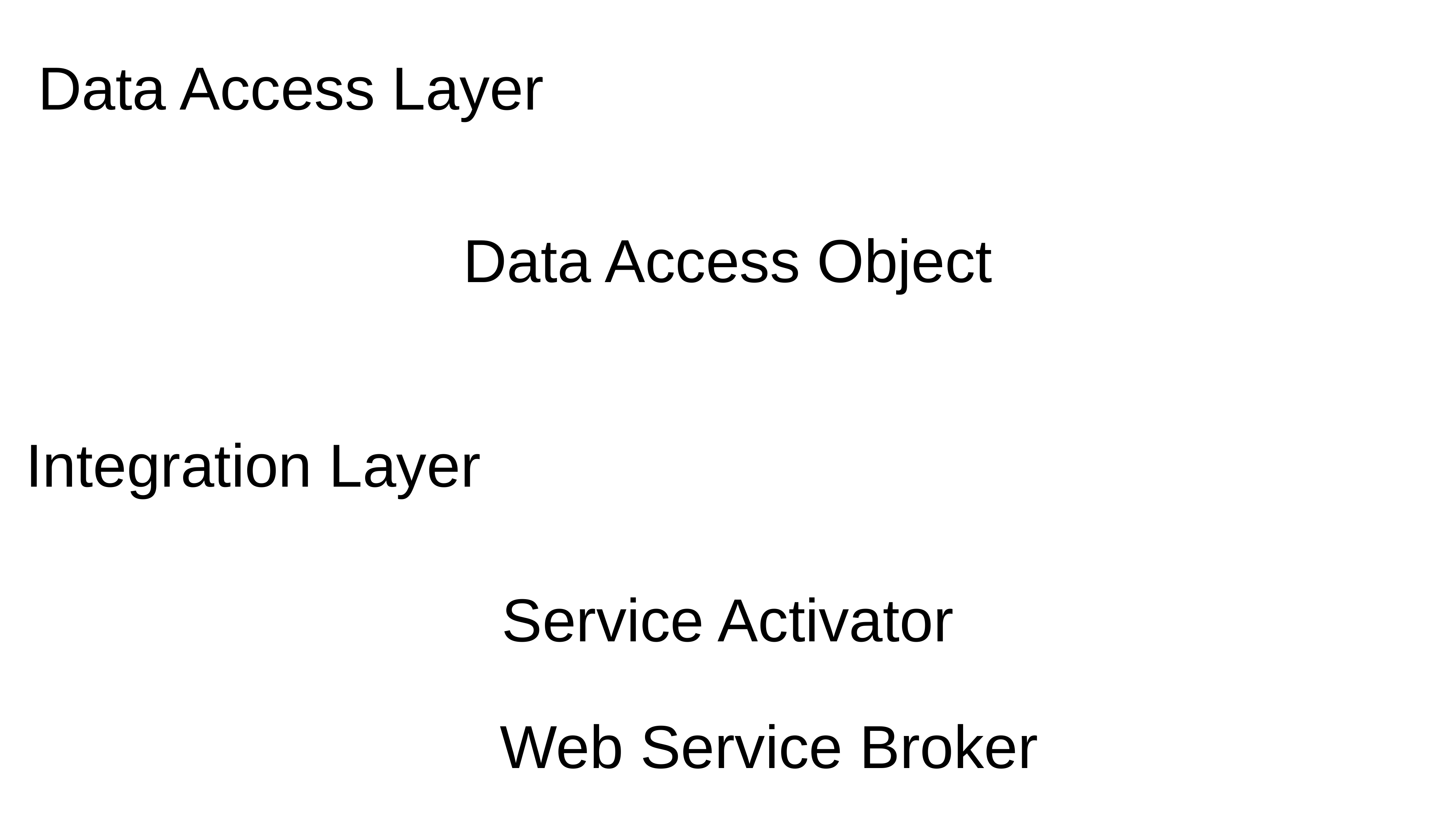

Data Access Layer
Data Access Object
Integration Layer
Service Activator
Web Service Broker